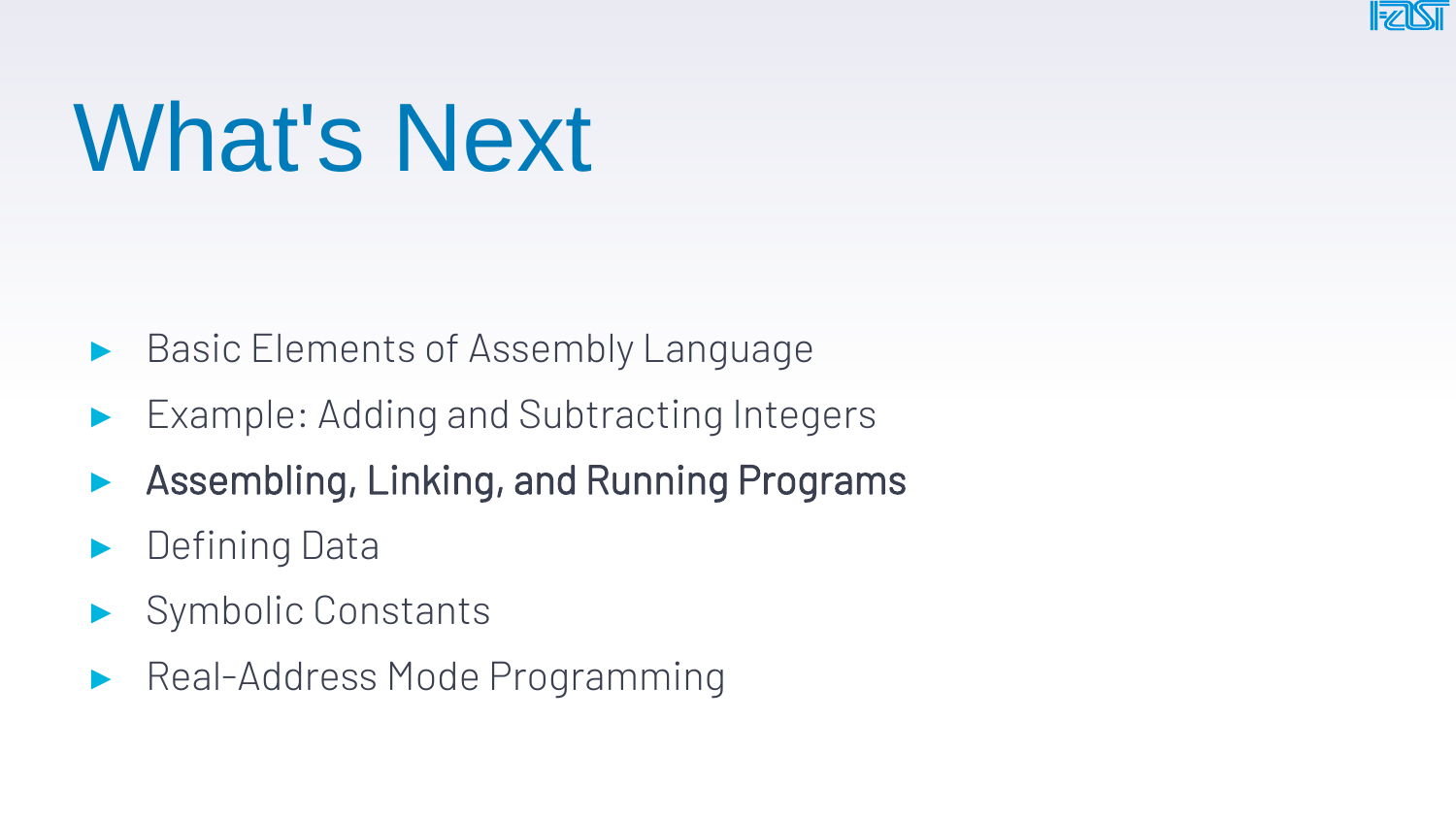

# What's Next
Basic Elements of Assembly Language
Example: Adding and Subtracting Integers
Assembling, Linking, and Running Programs
Defining Data
Symbolic Constants
Real-Address Mode Programming
27